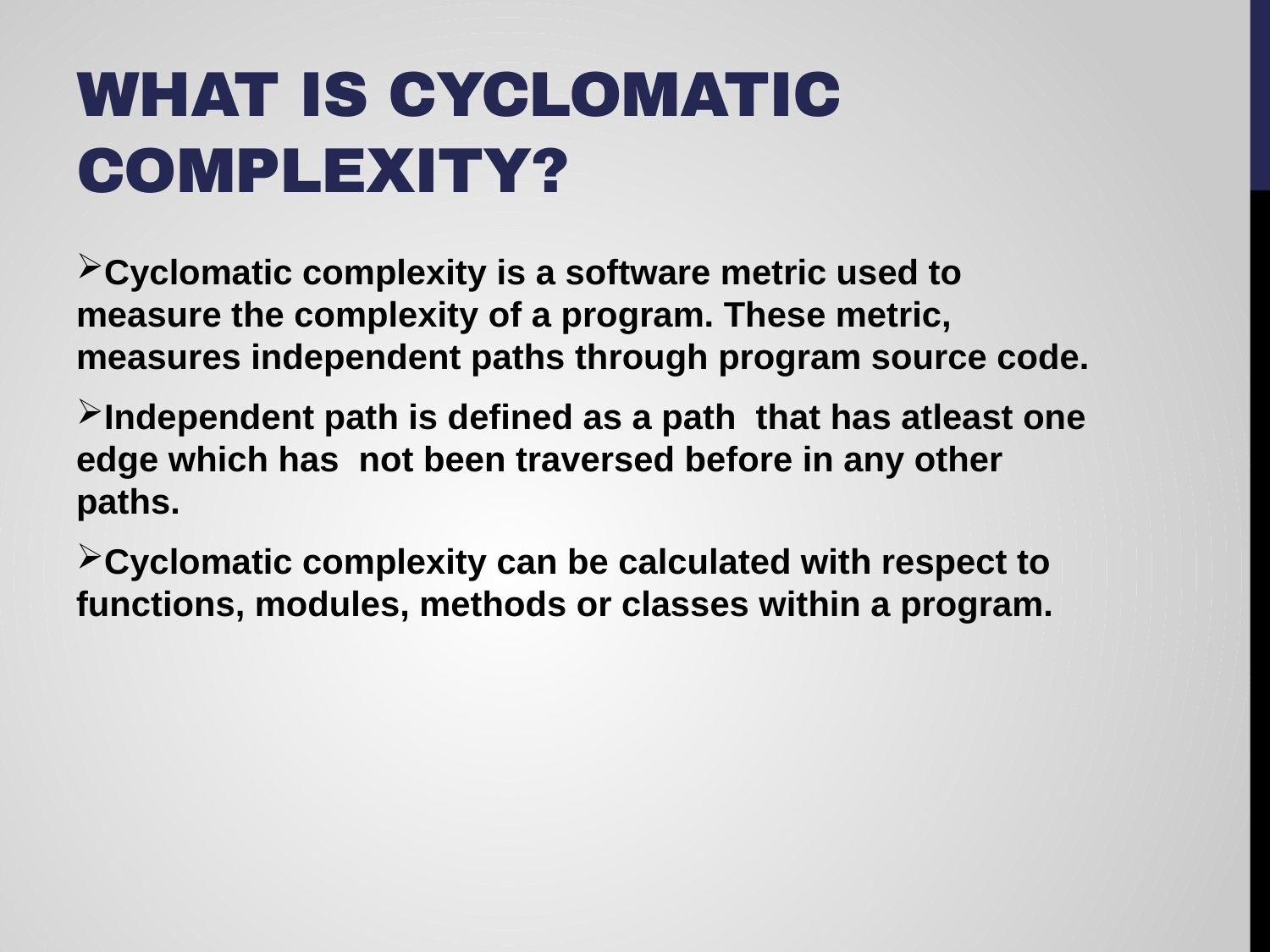

# What is Cyclomatic Complexity?
Cyclomatic complexity is a software metric used to measure the complexity of a program. These metric, measures independent paths through program source code.
Independent path is defined as a path  that has atleast one edge which has  not been traversed before in any other paths.
Cyclomatic complexity can be calculated with respect to functions, modules, methods or classes within a program.